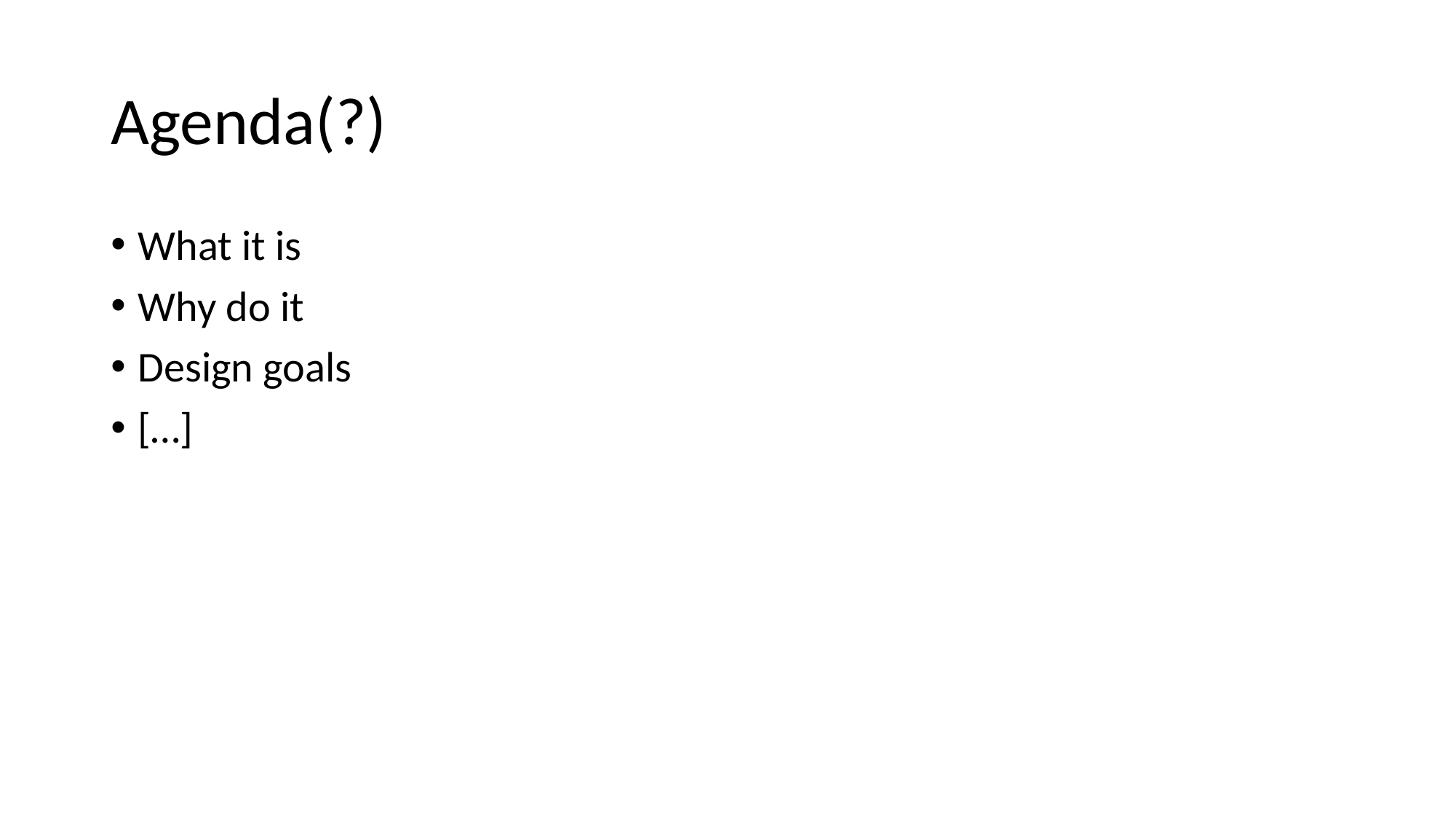

# Agenda(?)
What it is
Why do it
Design goals
[…]